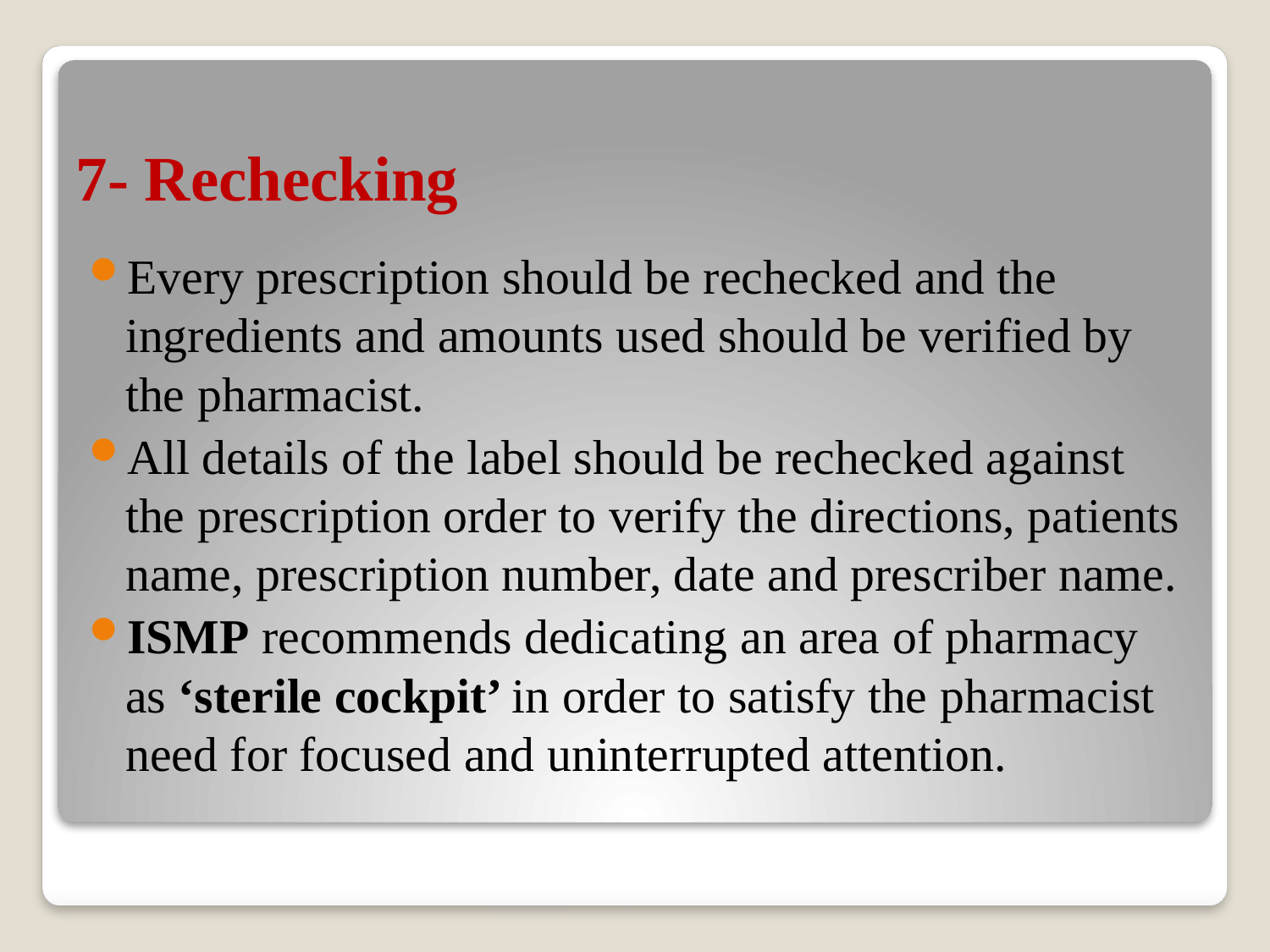

# 7- Rechecking
Every prescription should be rechecked and the ingredients and amounts used should be verified by the pharmacist.
All details of the label should be rechecked against the prescription order to verify the directions, patients name, prescription number, date and prescriber name.
ISMP recommends dedicating an area of pharmacy as ‘sterile cockpit’ in order to satisfy the pharmacist need for focused and uninterrupted attention.